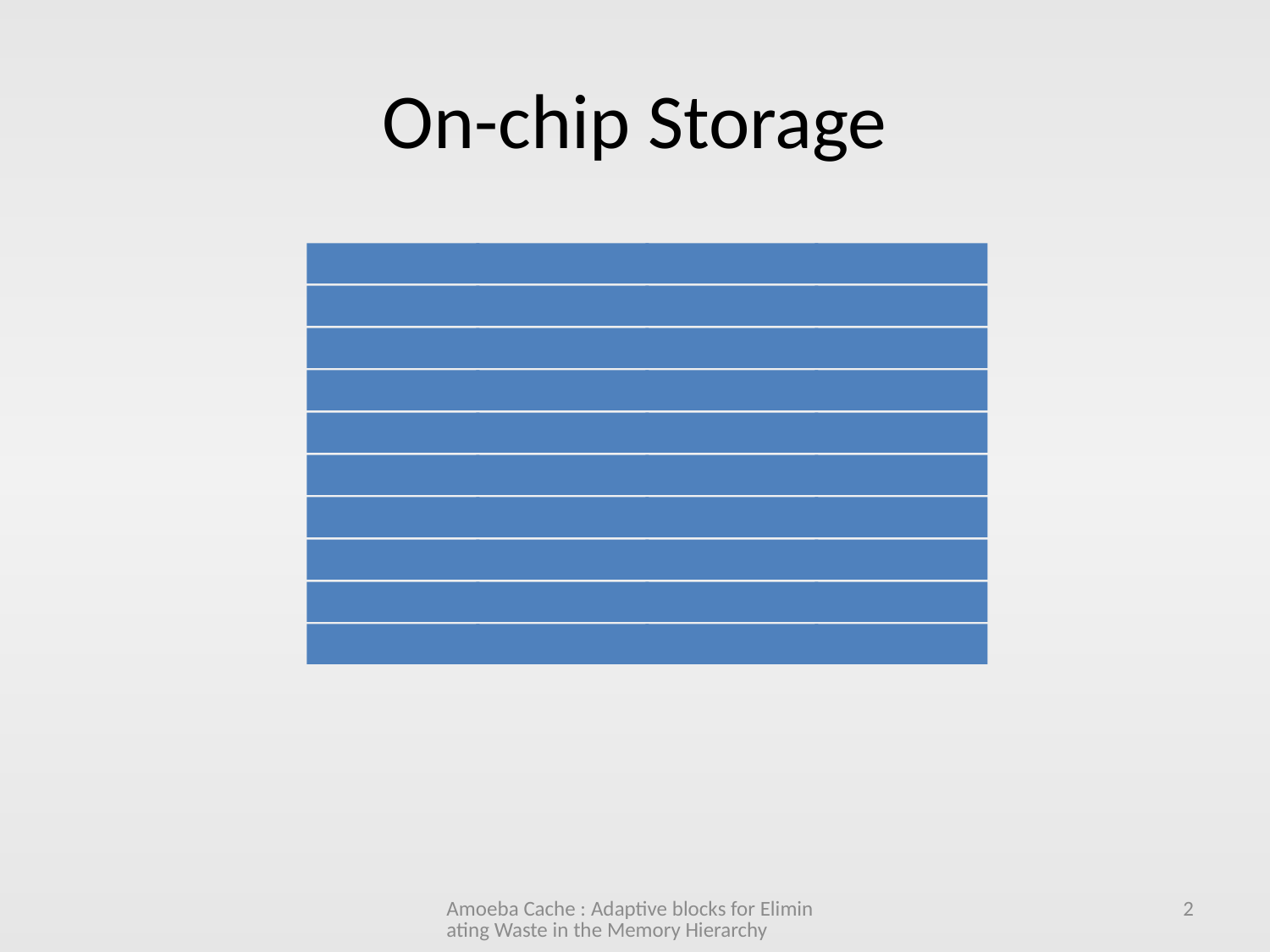

# On-chip Storage

Amoeba Cache : Adaptive blocks for Eliminating Waste in the Memory Hierarchy
2